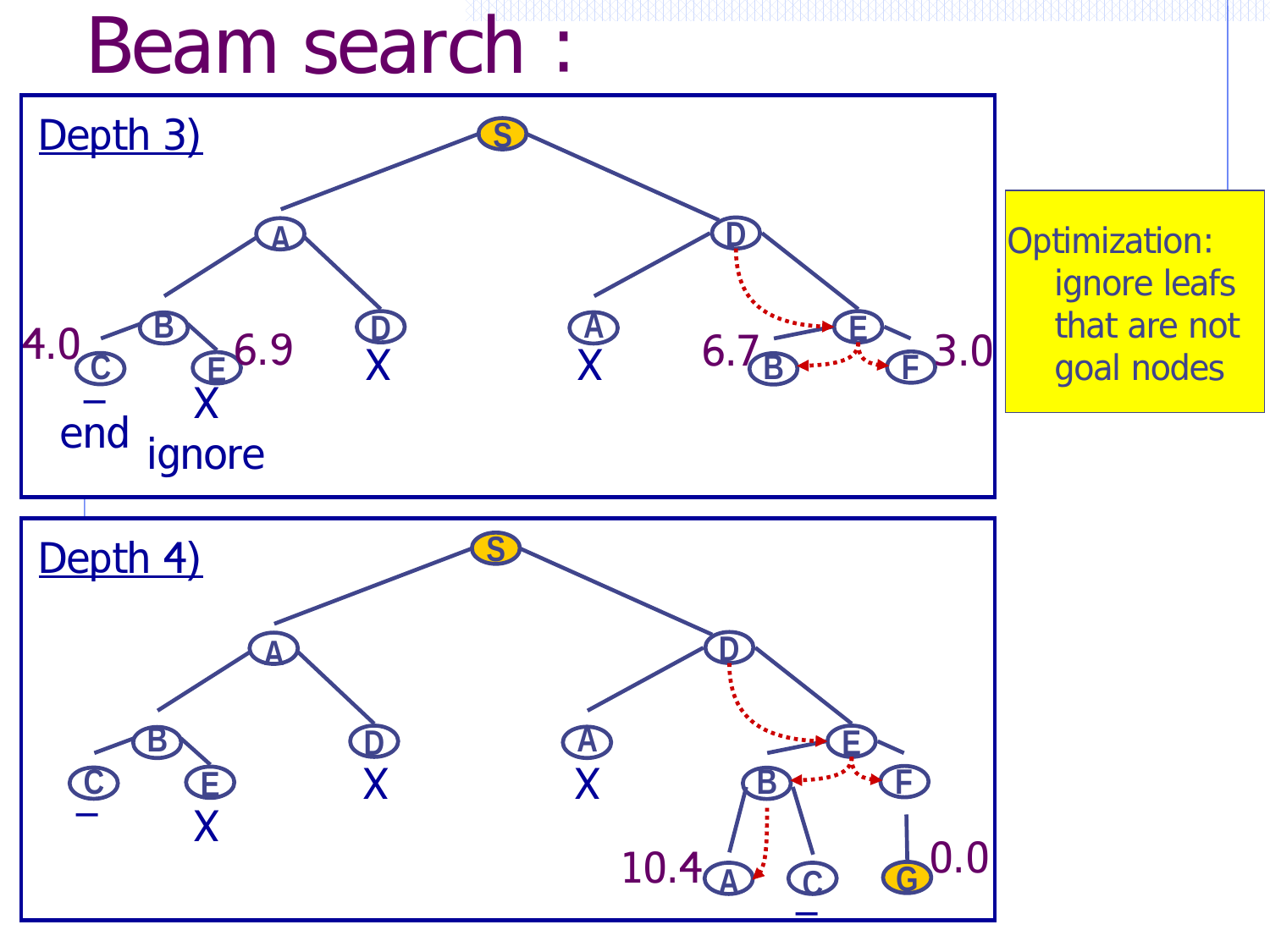

# Beam search :

Depth 3)
S

A
D

B
A
D
E

C
B
F

E

4.0
6.9
6.7
3.0
X
X

Optimization: ignore leafs that are not goal nodes
_
end
X
ignore

S

A
D

B
A
D
E

C
B
F

E

Depth 4)
X
X
_
A
C
G

X
0.0
10.4
_
69